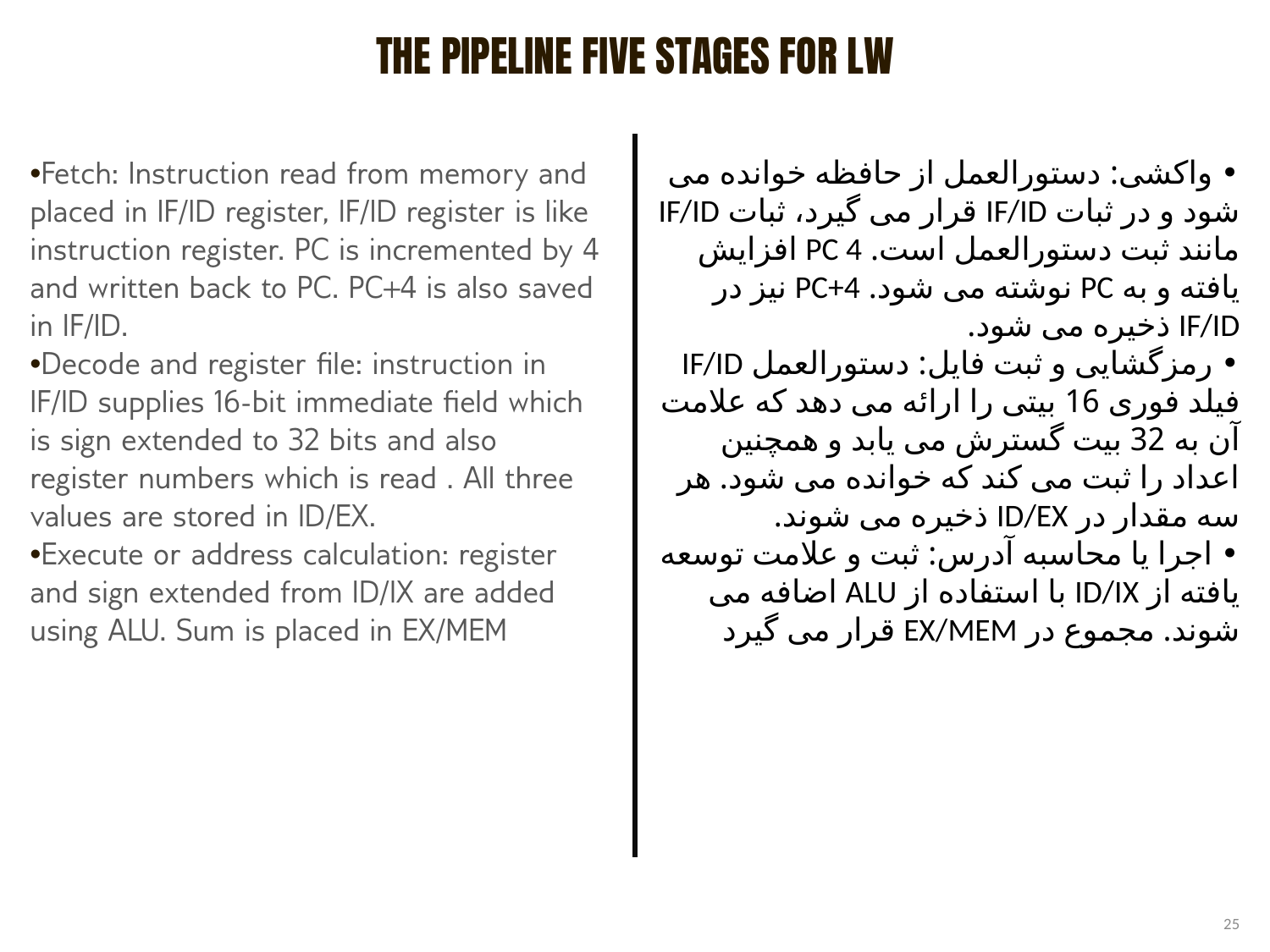

THE PIPELINE FIVE STAGES FOR LW
•Fetch: Instruction read from memory and placed in IF/ID register, IF/ID register is like instruction register. PC is incremented by 4 and written back to PC. PC+4 is also saved in IF/ID.
•Decode and register file: instruction in IF/ID supplies 16-bit immediate field which is sign extended to 32 bits and also register numbers which is read . All three values are stored in ID/EX.
•Execute or address calculation: register and sign extended from ID/IX are added using ALU. Sum is placed in EX/MEM
• واکشی: دستورالعمل از حافظه خوانده می شود و در ثبات IF/ID قرار می گیرد، ثبات IF/ID مانند ثبت دستورالعمل است. PC 4 افزایش یافته و به PC نوشته می شود. PC+4 نیز در IF/ID ذخیره می شود.
• رمزگشایی و ثبت فایل: دستورالعمل IF/ID فیلد فوری 16 بیتی را ارائه می دهد که علامت آن به 32 بیت گسترش می یابد و همچنین اعداد را ثبت می کند که خوانده می شود. هر سه مقدار در ID/EX ذخیره می شوند.
• اجرا یا محاسبه آدرس: ثبت و علامت توسعه یافته از ID/IX با استفاده از ALU اضافه می شوند. مجموع در EX/MEM قرار می گیرد